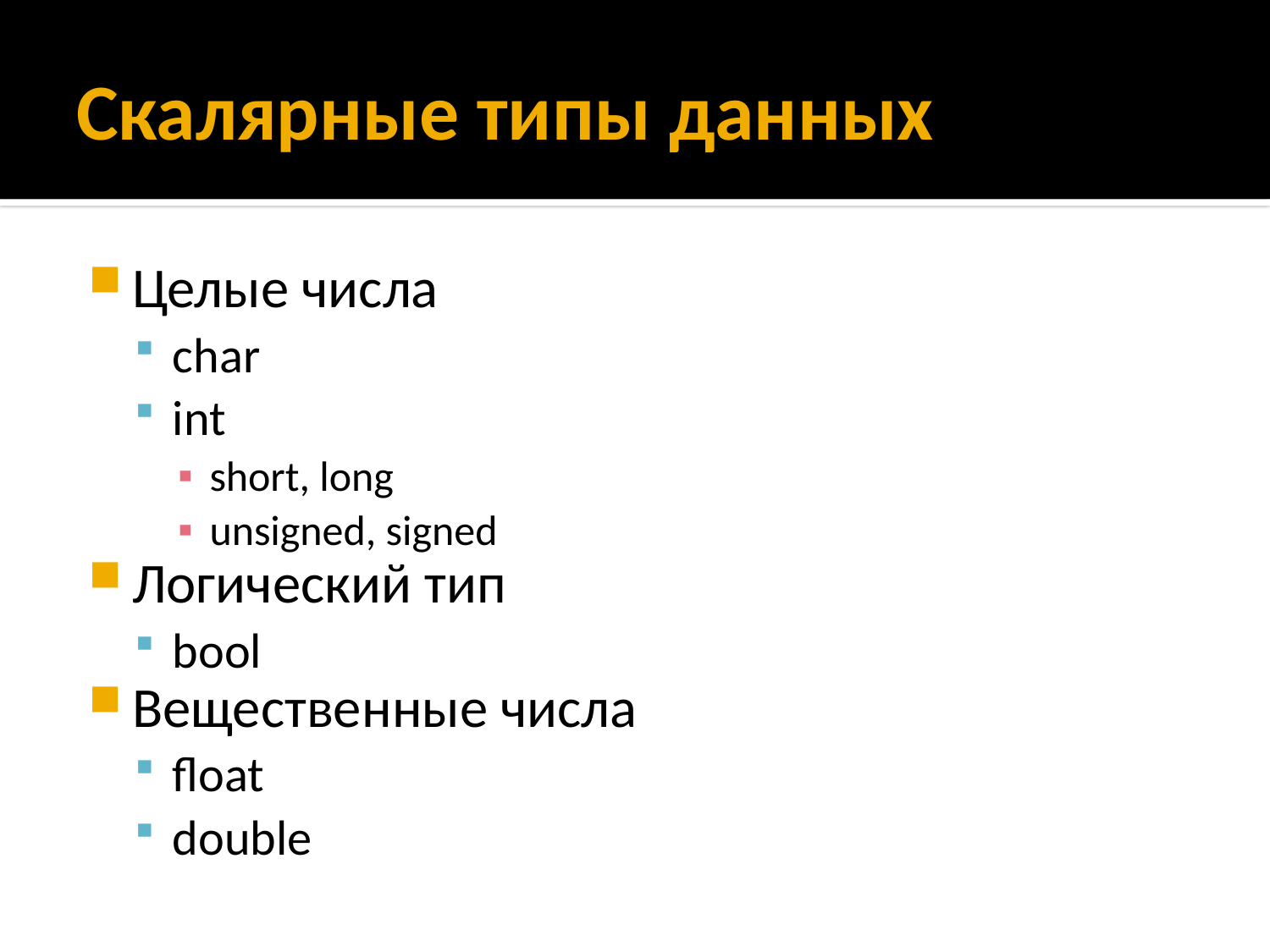

# Скалярные типы данных
Целые числа
char
int
short, long
unsigned, signed
Логический тип
bool
Вещественные числа
float
double